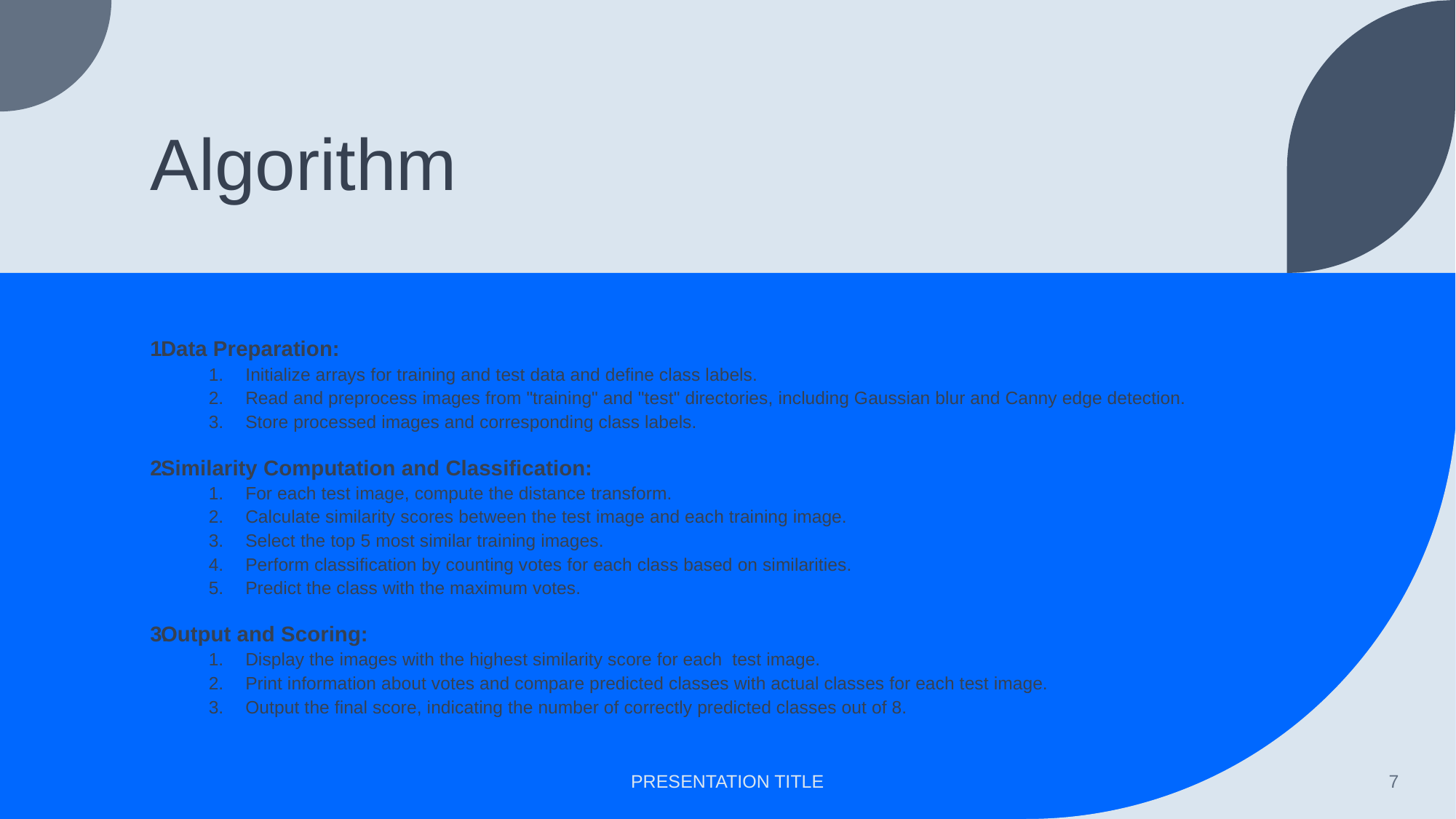

# Algorithm
Data Preparation:
Initialize arrays for training and test data and define class labels.
Read and preprocess images from "training" and "test" directories, including Gaussian blur and Canny edge detection.
Store processed images and corresponding class labels.
Similarity Computation and Classification:
For each test image, compute the distance transform.
Calculate similarity scores between the test image and each training image.
Select the top 5 most similar training images.
Perform classification by counting votes for each class based on similarities.
Predict the class with the maximum votes.
Output and Scoring:
Display the images with the highest similarity score for each  test image.
Print information about votes and compare predicted classes with actual classes for each test image.
Output the final score, indicating the number of correctly predicted classes out of 8.

PRESENTATION TITLE
7